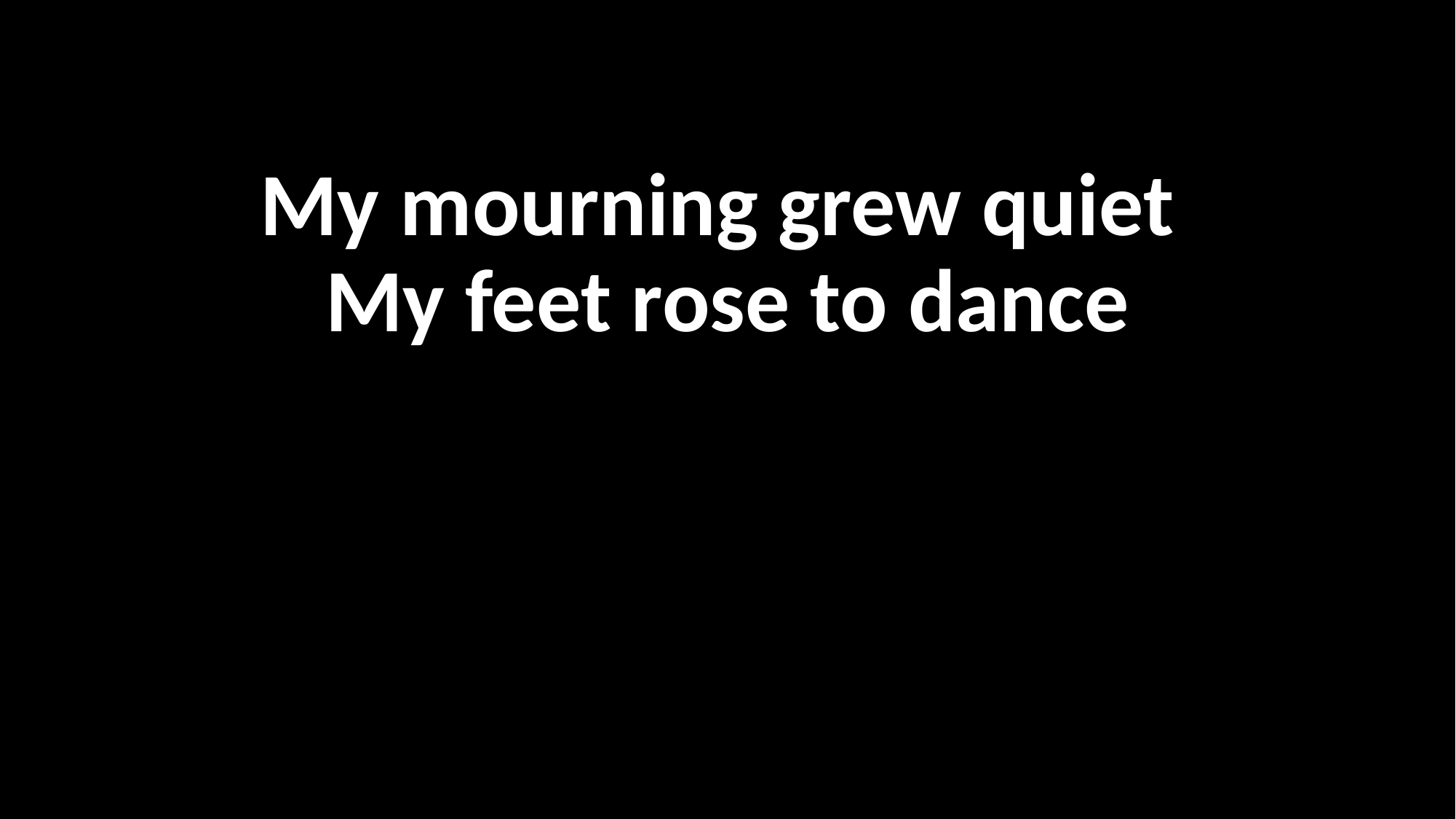

My mourning grew quiet
My feet rose to dance